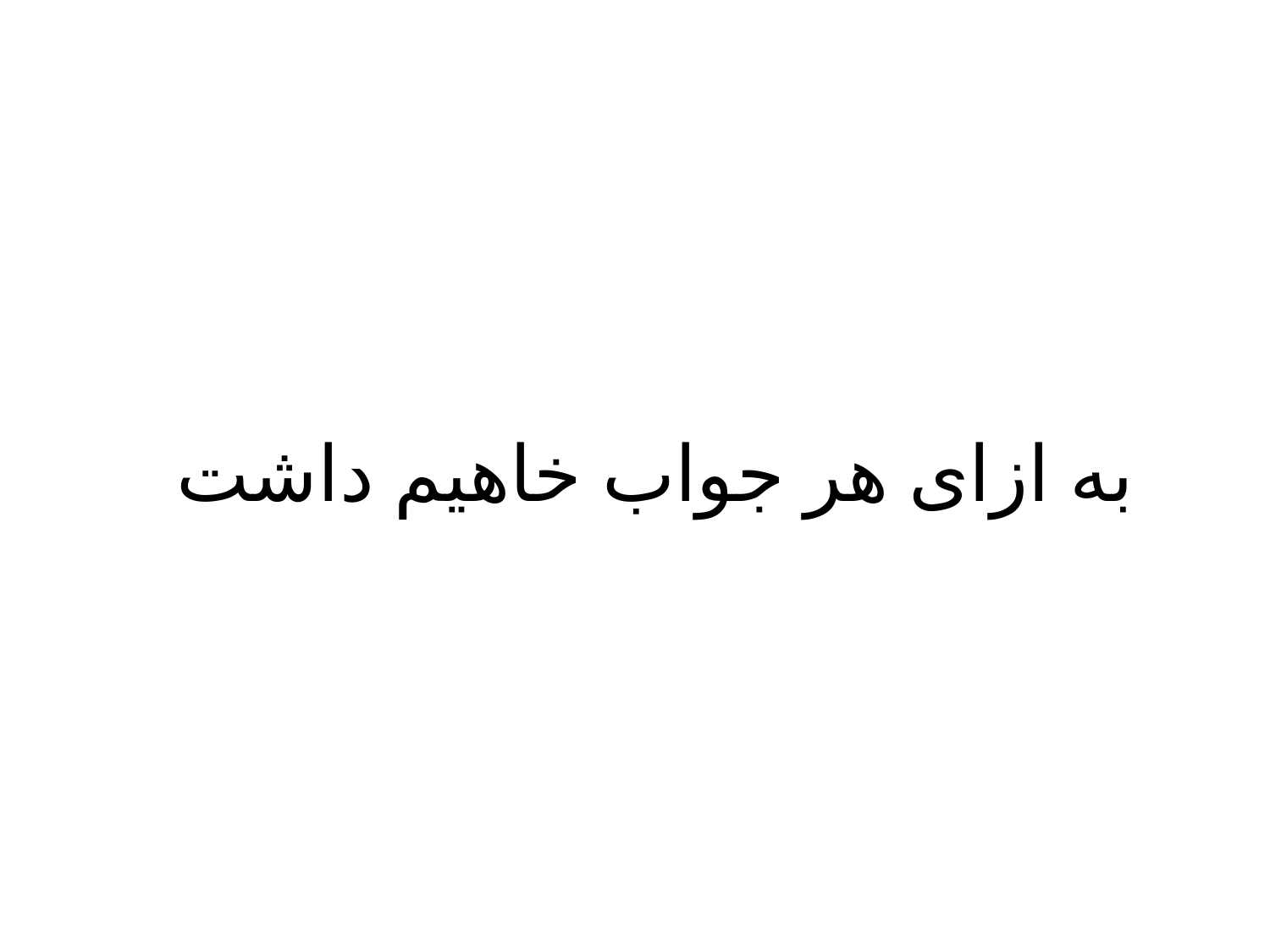

# به ازای هر جواب خاهیم داشت